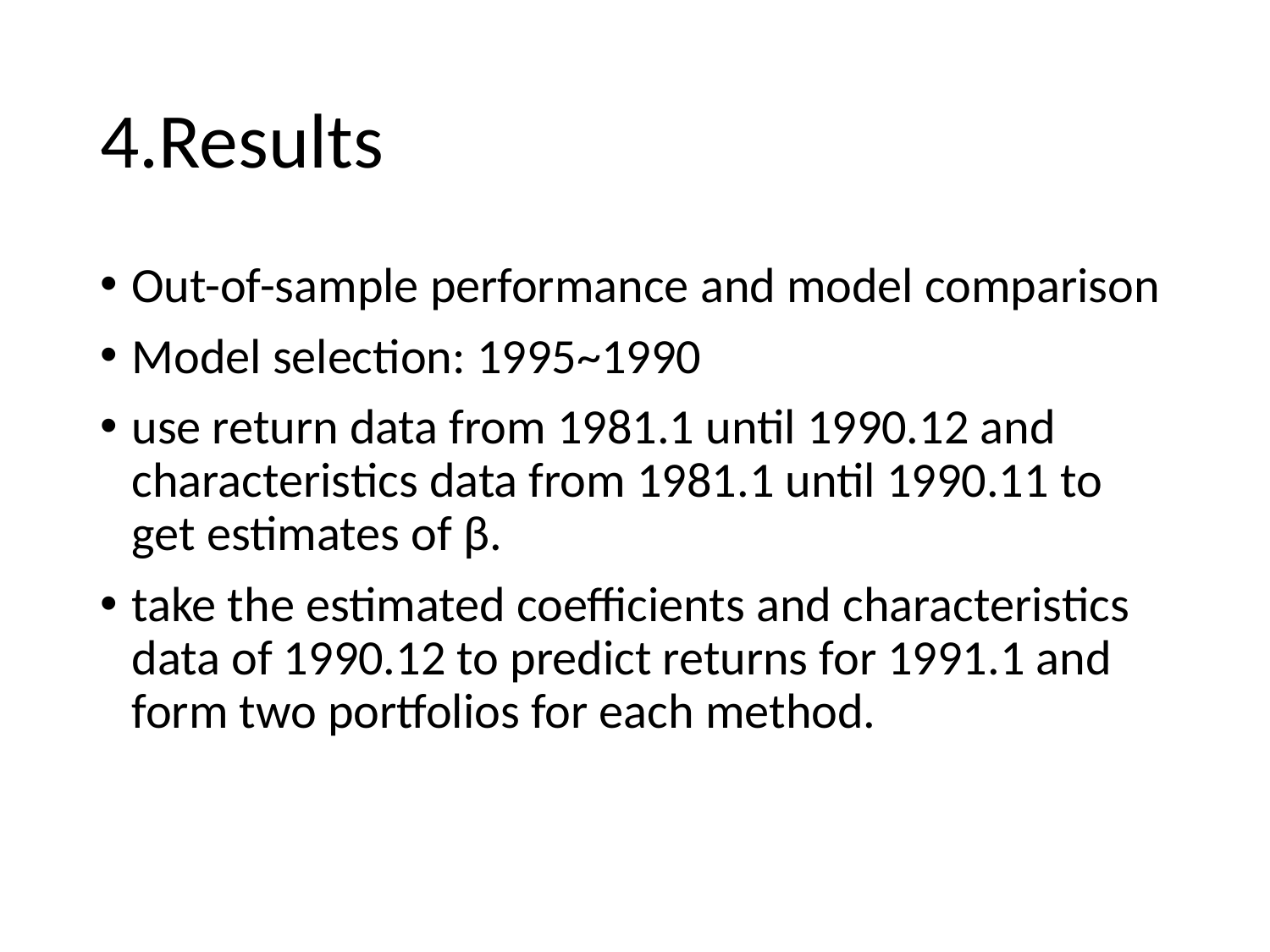

# 4.Results
Out-of-sample performance and model comparison
Model selection: 1995~1990
use return data from 1981.1 until 1990.12 and characteristics data from 1981.1 until 1990.11 to get estimates of β.
take the estimated coefficients and characteristics data of 1990.12 to predict returns for 1991.1 and form two portfolios for each method.